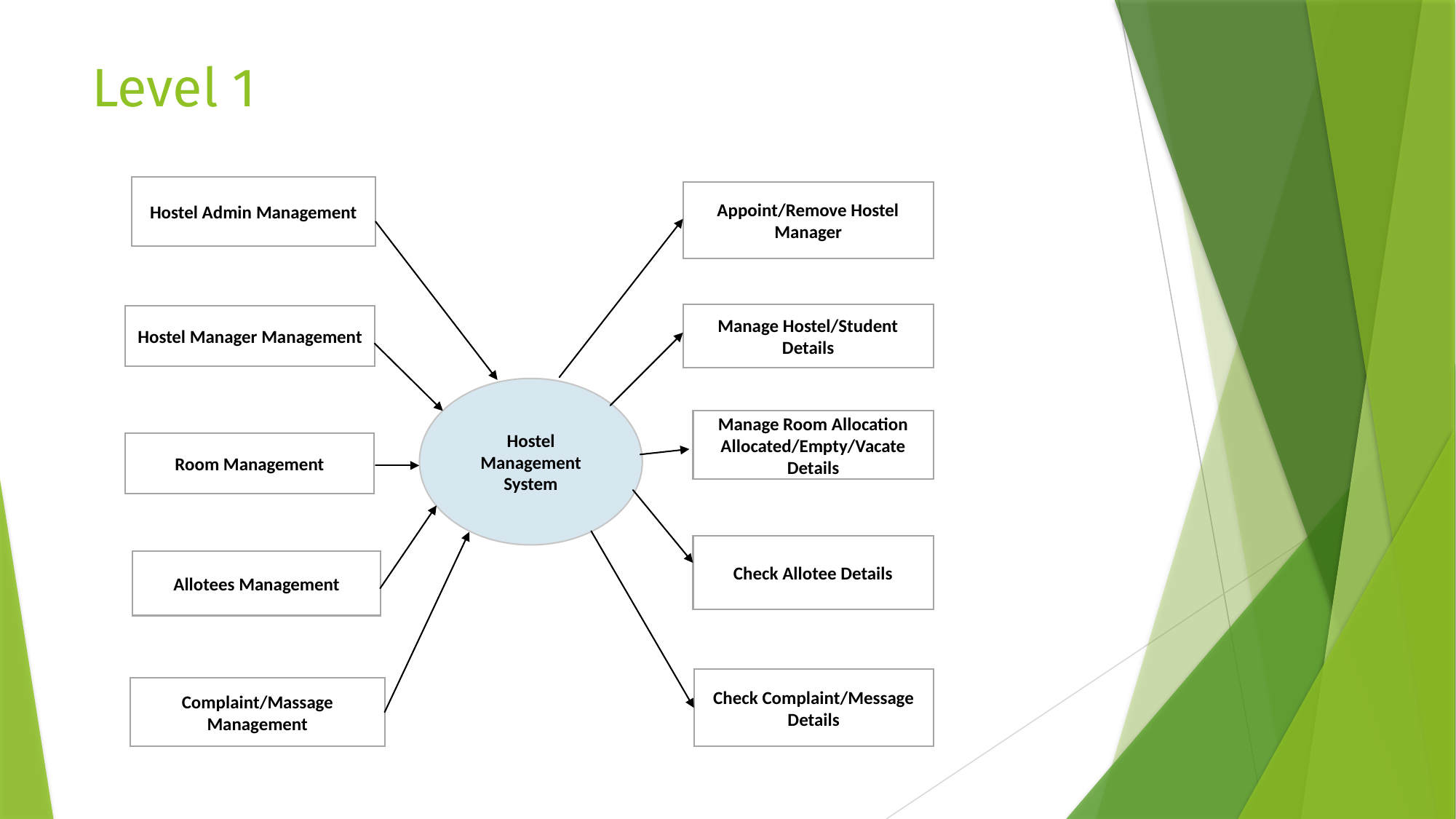

# Level 1

Hostel Admin Management
Appoint/Remove Hostel Manager

Manage Hostel/Student Details
Hostel Manager Management
Hostel Management System
Manage Room Allocation Allocated/Empty/Vacate Details
Room Management
Check Allotee Details
Allotees Management
Check Complaint/Message Details
Complaint/Massage Management